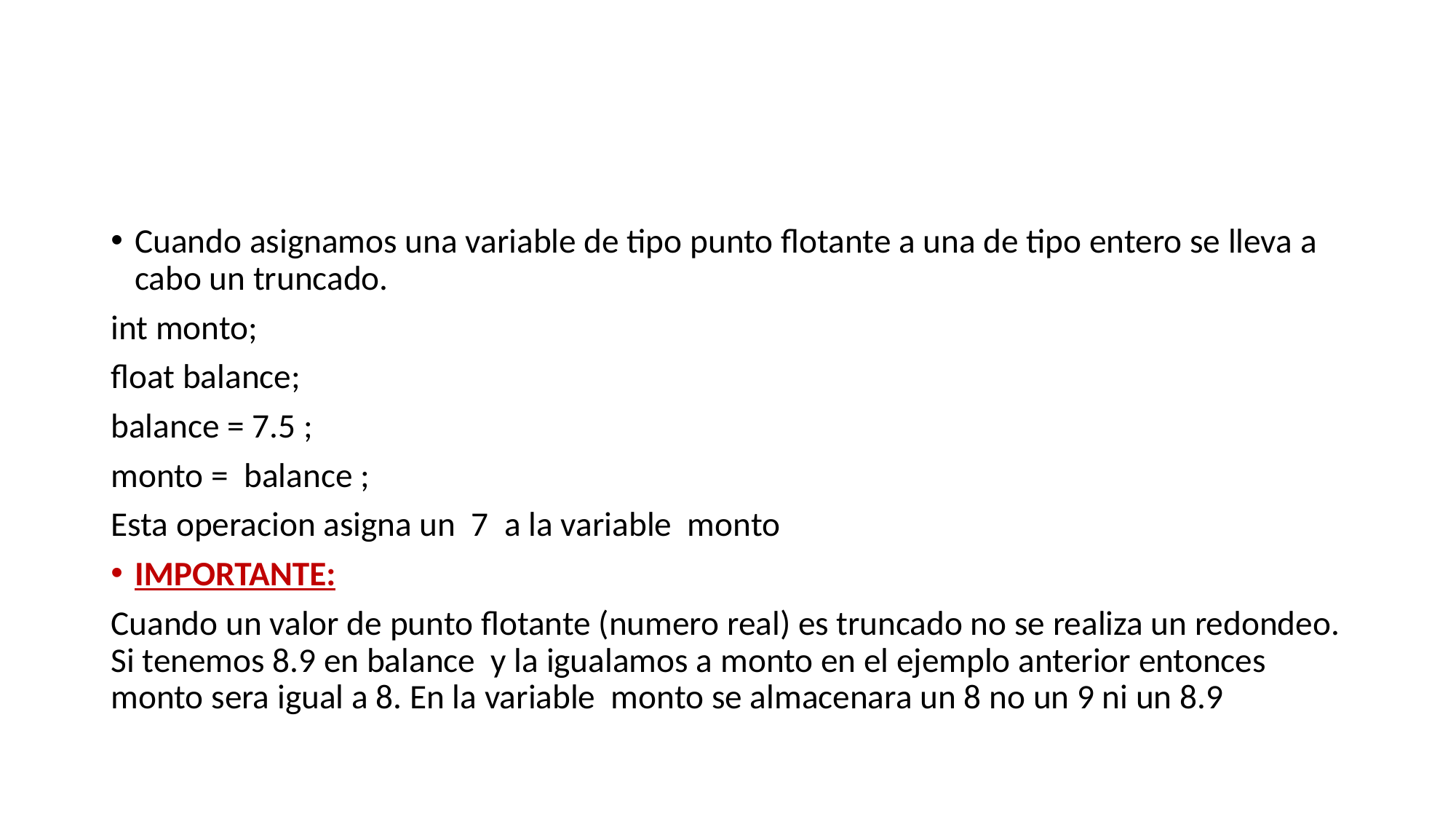

#
Cuando asignamos una variable de tipo punto flotante a una de tipo entero se lleva a cabo un truncado.
int monto;
float balance;
balance = 7.5 ;
monto =  balance ;
Esta operacion asigna un  7  a la variable  monto
IMPORTANTE:
Cuando un valor de punto flotante (numero real) es truncado no se realiza un redondeo. Si tenemos 8.9 en balance  y la igualamos a monto en el ejemplo anterior entonces monto sera igual a 8. En la variable  monto se almacenara un 8 no un 9 ni un 8.9